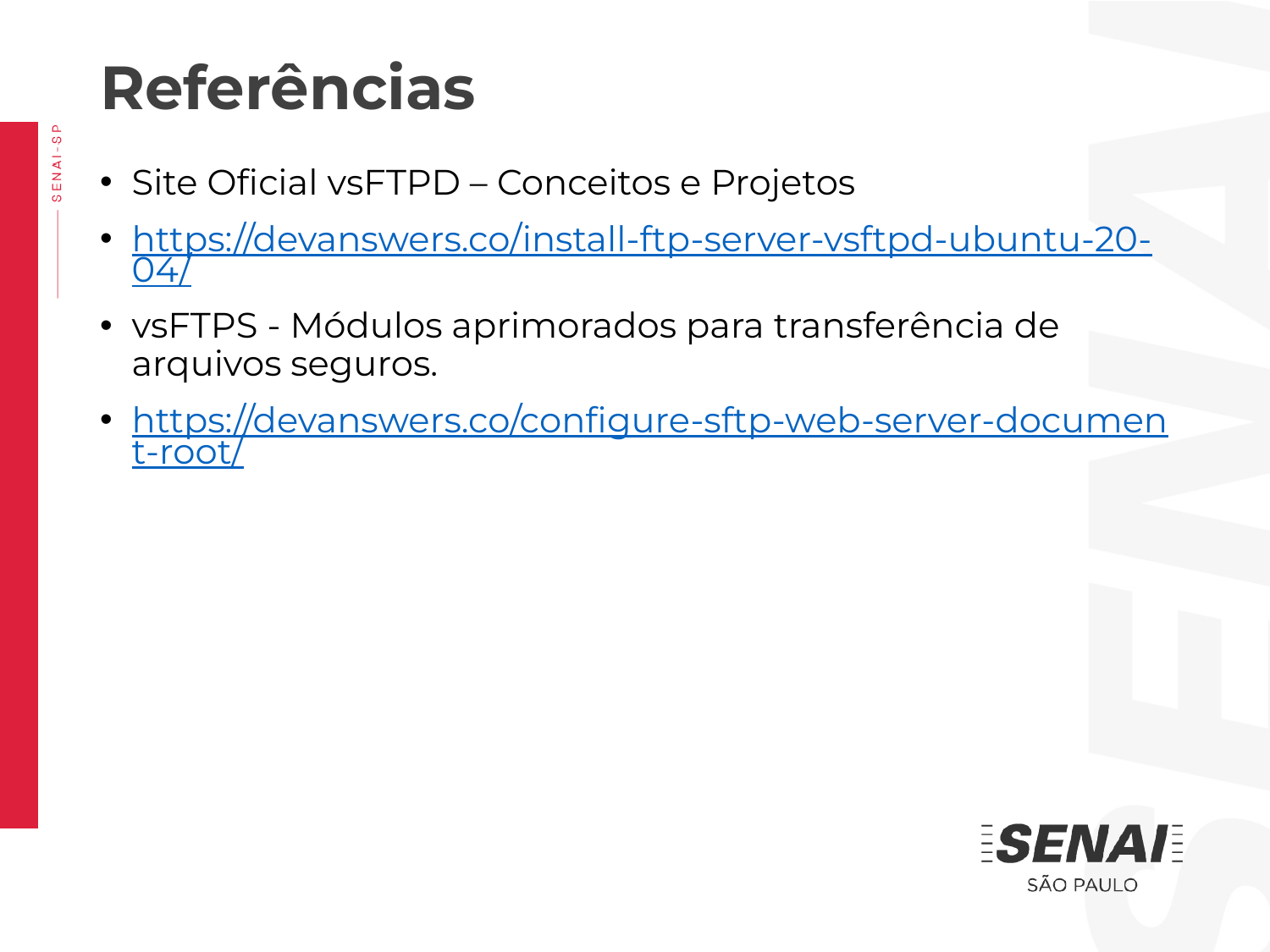

Referências

Site Oficial vsFTPD – Conceitos e Projetos
https://devanswers.co/install-ftp-server-vsftpd-ubuntu-20-04/
vsFTPS - Módulos aprimorados para transferência de arquivos seguros.
https://devanswers.co/configure-sftp-web-server-document-root/